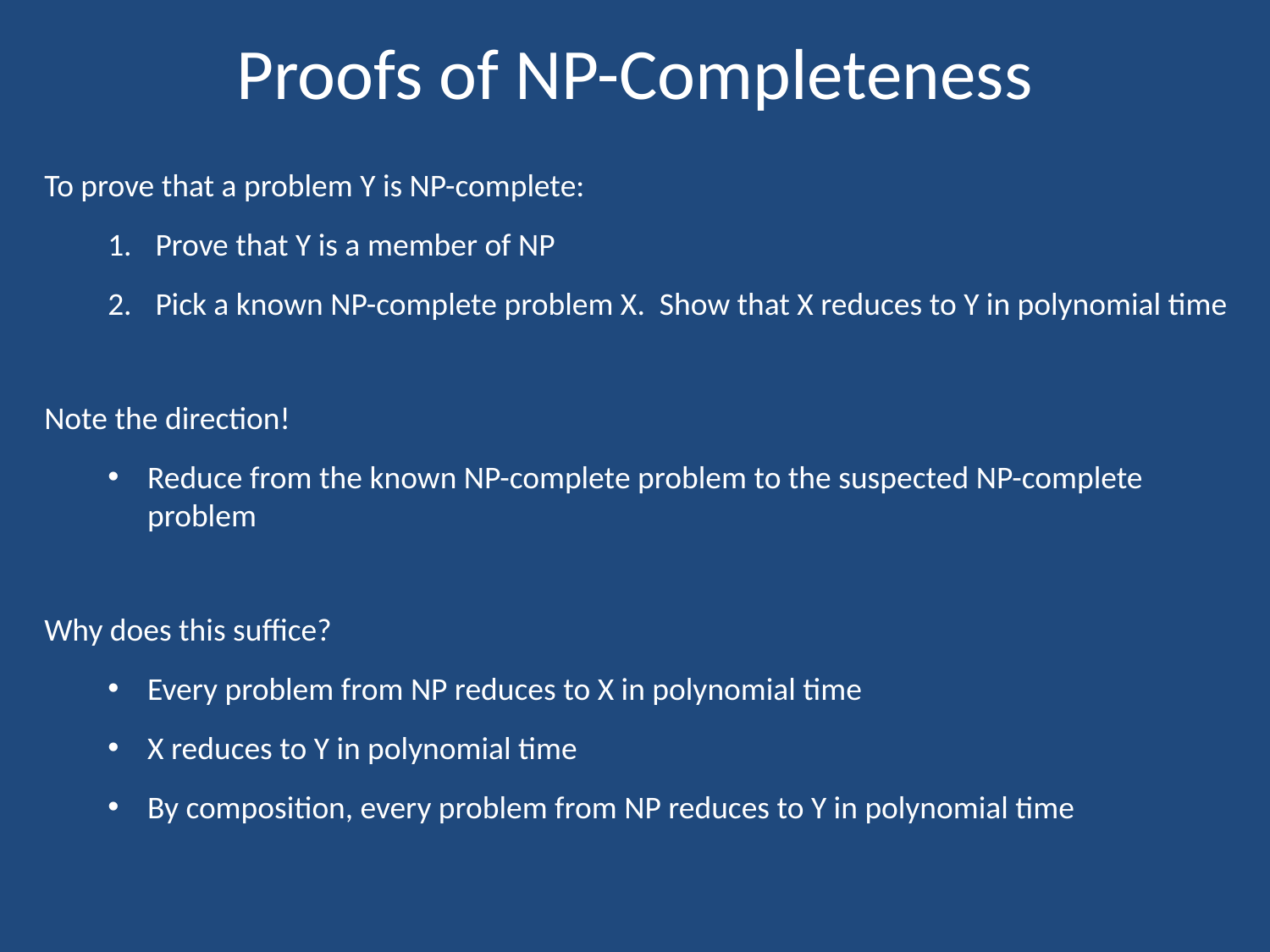

# Proofs of NP-Completeness
To prove that a problem Y is NP-complete:

Prove that Y is a member of NP

Pick a known NP-complete problem X.  Show that X reduces to Y in polynomial time

Note the direction!

Reduce from the known NP-complete problem to the suspected NP-complete problem

Why does this suffice?

Every problem from NP reduces to X in polynomial time

X reduces to Y in polynomial time

By composition, every problem from NP reduces to Y in polynomial time